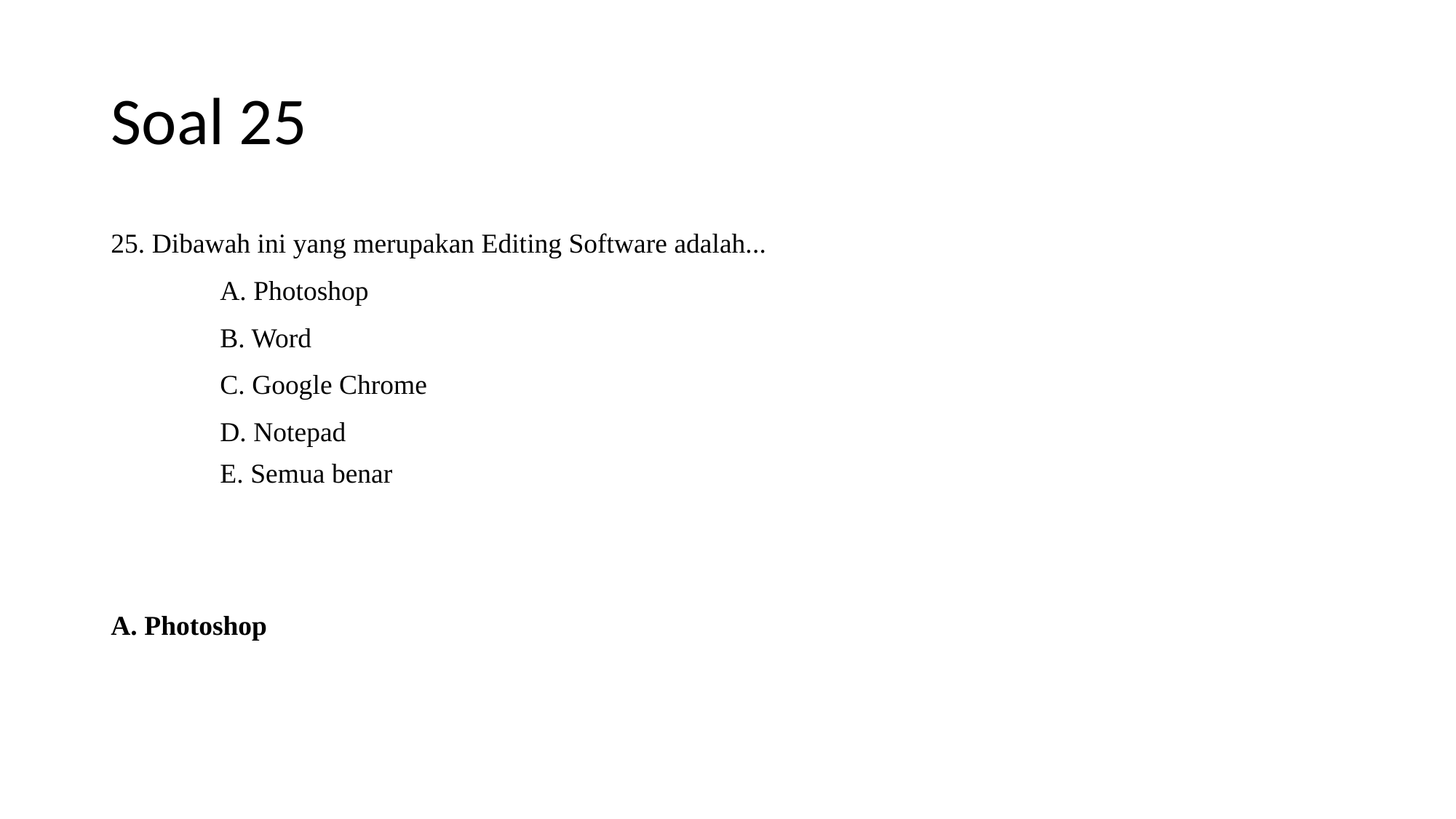

# Soal 25
25. Dibawah ini yang merupakan Editing Software adalah...
	A. Photoshop
	B. Word
	C. Google Chrome
	D. Notepad
	E. Semua benar
A. Photoshop